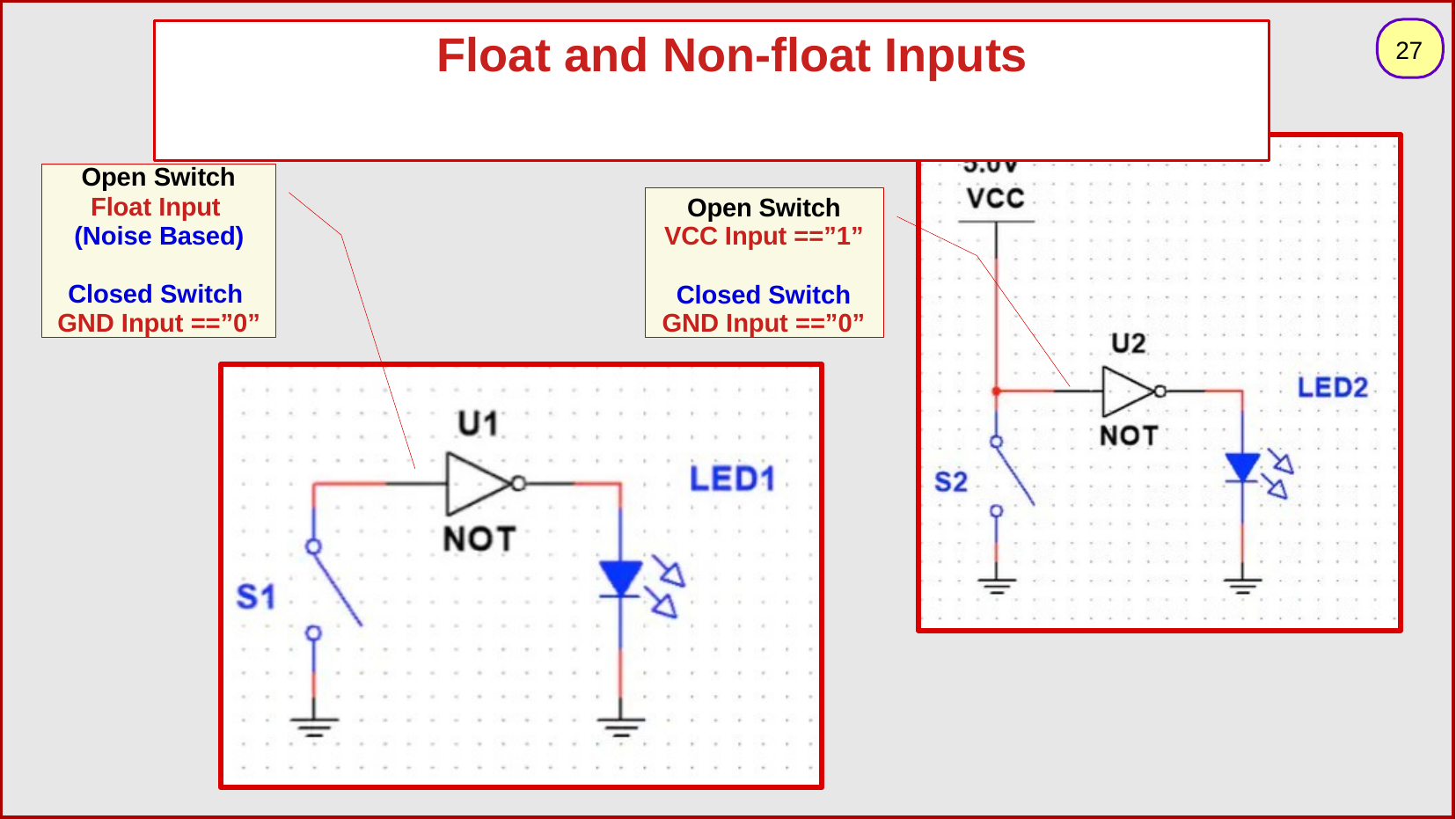

# Float and Non-float Inputs
27

Open Switch
Float Input  (Noise Based)

Closed Switch  GND Input ==”0”
Open Switch  VCC Input ==”1”

Closed Switch  GND Input ==”0”